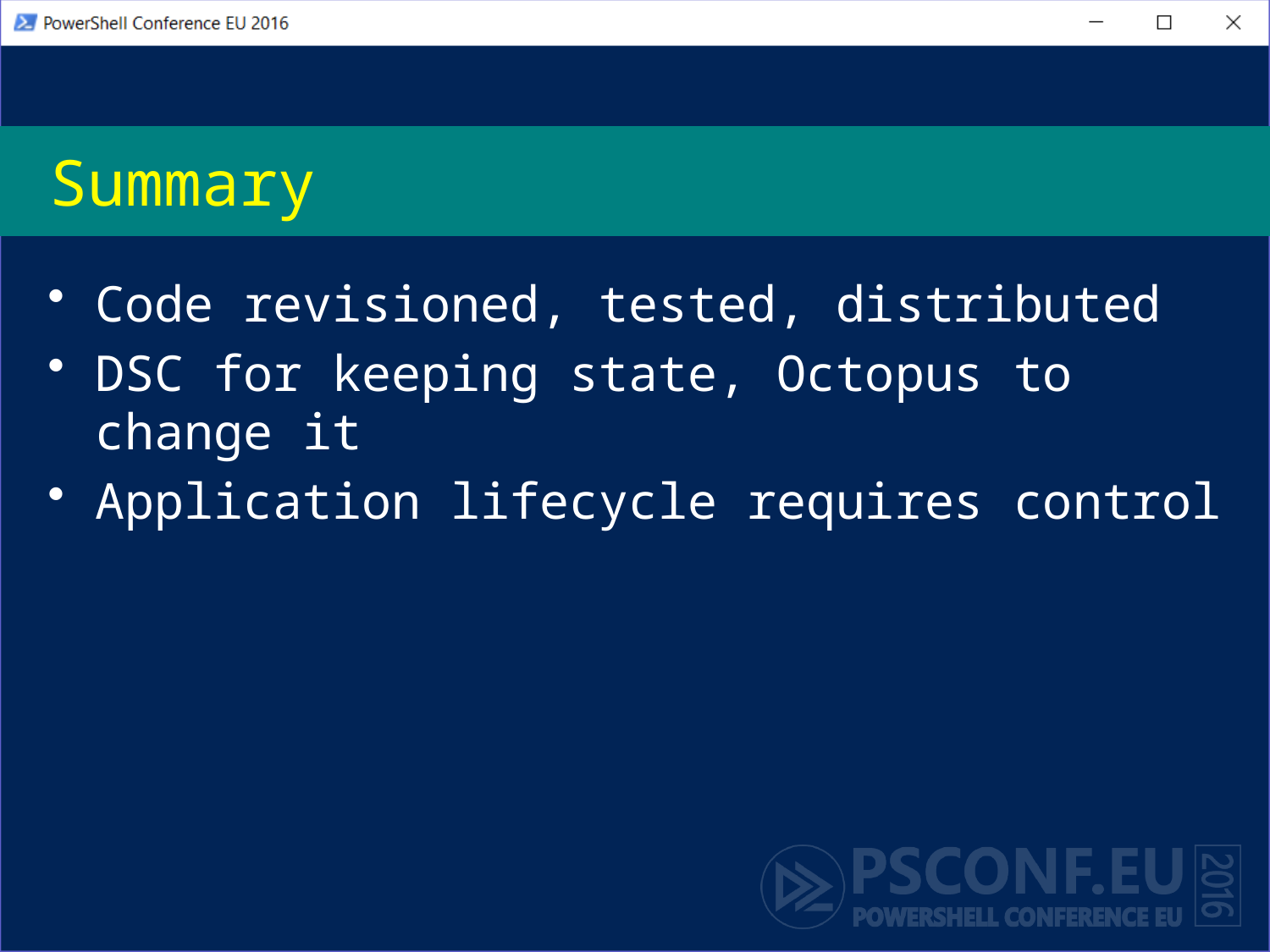

# Summary
Code revisioned, tested, distributed
DSC for keeping state, Octopus to change it
Application lifecycle requires control